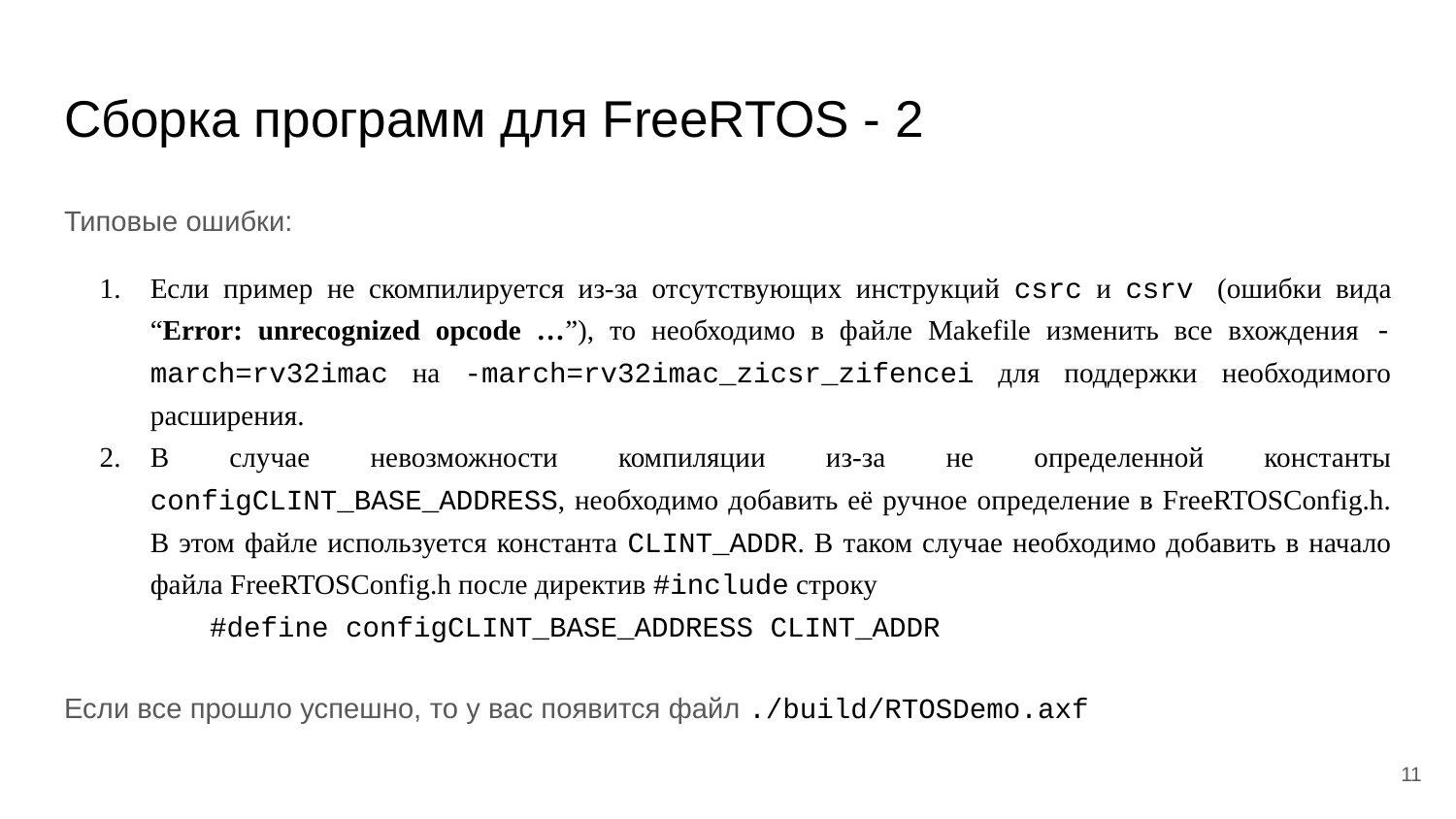

# Сборка программ для FreeRTOS - 2
Типовые ошибки:
Если пример не скомпилируется из-за отсутствующих инструкций csrc и csrv (ошибки вида “Error: unrecognized opcode …”), то необходимо в файле Makefile изменить все вхождения -march=rv32imac на -march=rv32imac_zicsr_zifencei для поддержки необходимого расширения.
В случае невозможности компиляции из-за не определенной константы configCLINT_BASE_ADDRESS, необходимо добавить её ручное определение в FreeRTOSConfig.h. В этом файле используется константа CLINT_ADDR. В таком случае необходимо добавить в начало файла FreeRTOSConfig.h после директив #include строку
#define configCLINT_BASE_ADDRESS CLINT_ADDR

Если все прошло успешно, то у вас появится файл ./build/RTOSDemo.axf
11